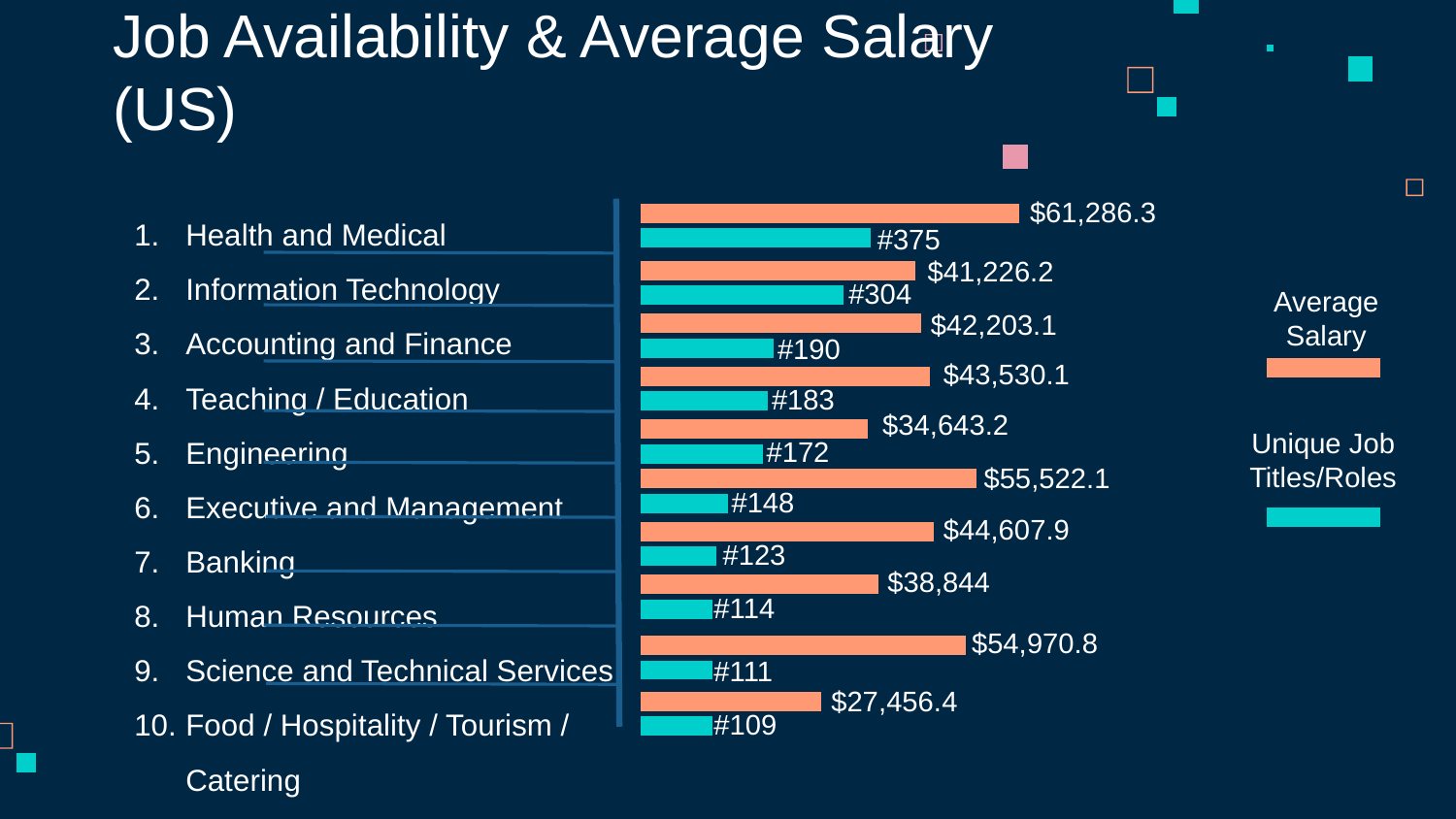

# Job Availability & Average Salary (US)
$61,286.3
Health and Medical
Information Technology
Accounting and Finance
Teaching / Education
Engineering
Executive and Management
Banking
Human Resources
Science and Technical Services
Food / Hospitality / Tourism / Catering

#375

$41,226.2

#304
Average Salary

$42,203.1

#190

$43,530.1

#183

$34,643.2
Unique Job Titles/Roles
#172

$55,522.1

#148

$44,607.9

#123

$38,844

#114

$54,970.8

#111

$27,456.4

#109